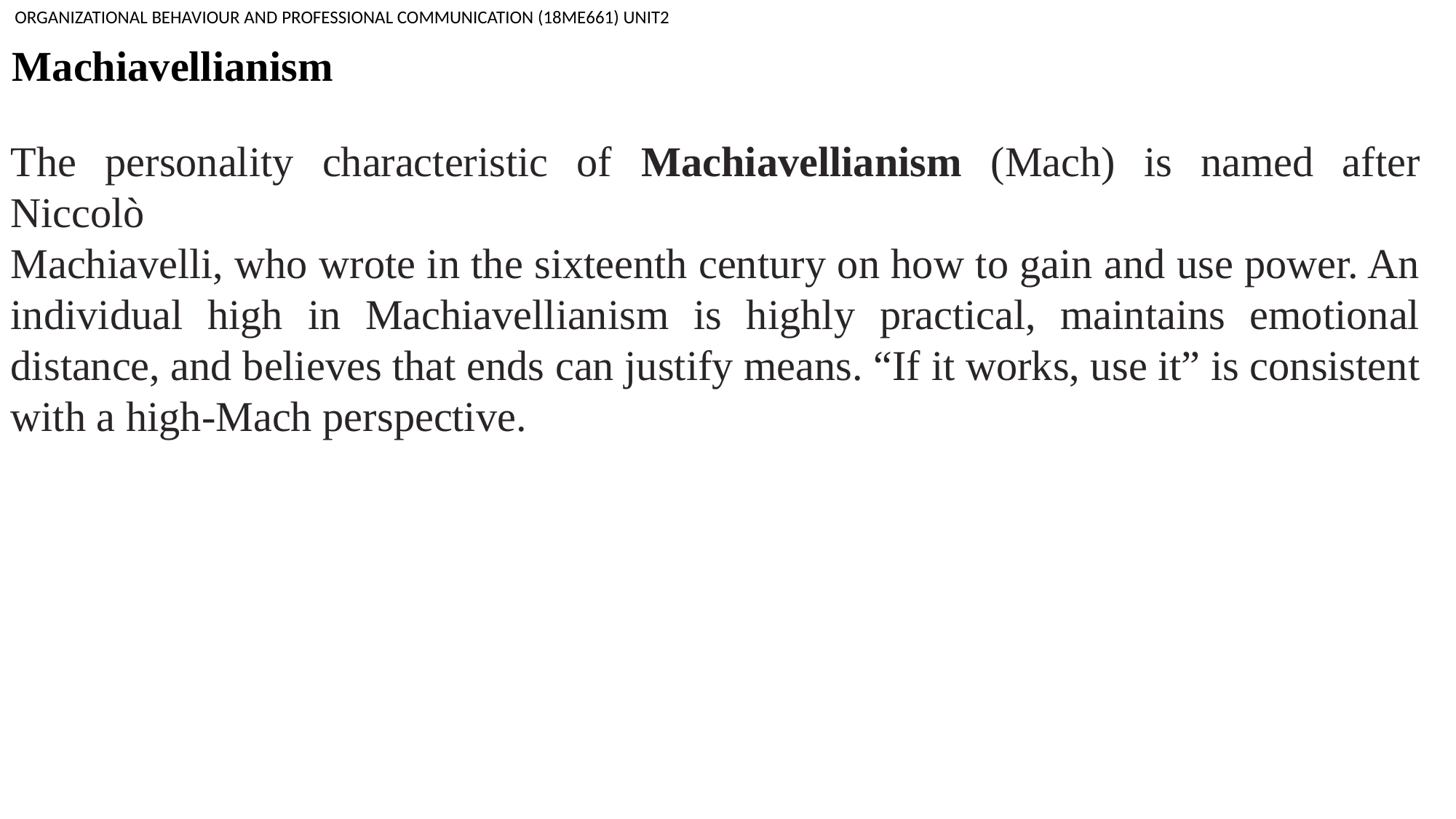

ORGANIZATIONAL BEHAVIOUR AND PROFESSIONAL COMMUNICATION (18ME661) UNIT2
Machiavellianism
The personality characteristic of Machiavellianism (Mach) is named after Niccolò
Machiavelli, who wrote in the sixteenth century on how to gain and use power. An individual high in Machiavellianism is highly practical, maintains emotional distance, and believes that ends can justify means. “If it works, use it” is consistent with a high-Mach perspective.